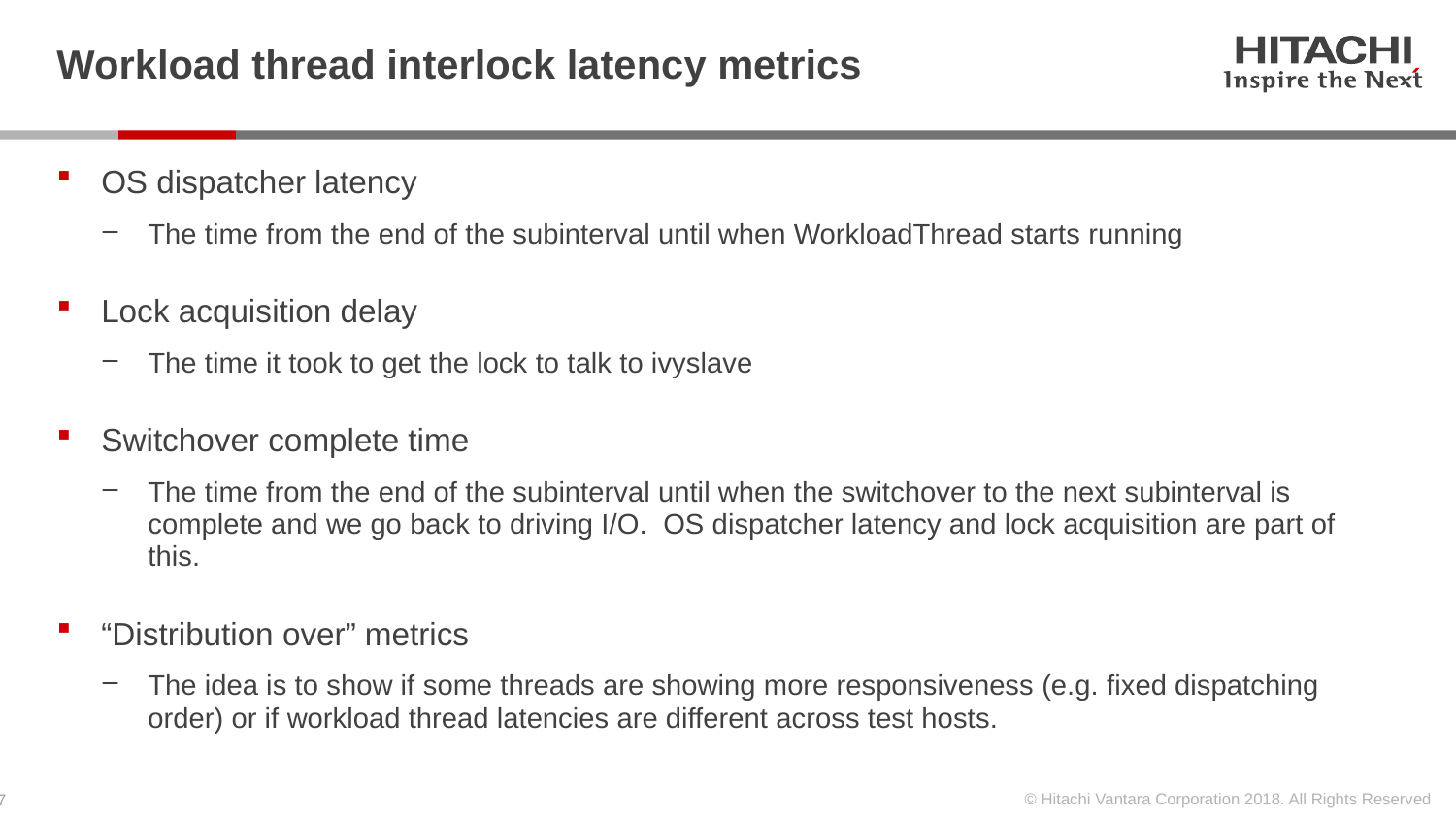

# Workload thread interlock latency metrics
OS dispatcher latency
The time from the end of the subinterval until when WorkloadThread starts running
Lock acquisition delay
The time it took to get the lock to talk to ivyslave
Switchover complete time
The time from the end of the subinterval until when the switchover to the next subinterval is complete and we go back to driving I/O.  OS dispatcher latency and lock acquisition are part of this.
“Distribution over” metrics
The idea is to show if some threads are showing more responsiveness (e.g. fixed dispatching order) or if workload thread latencies are different across test hosts.